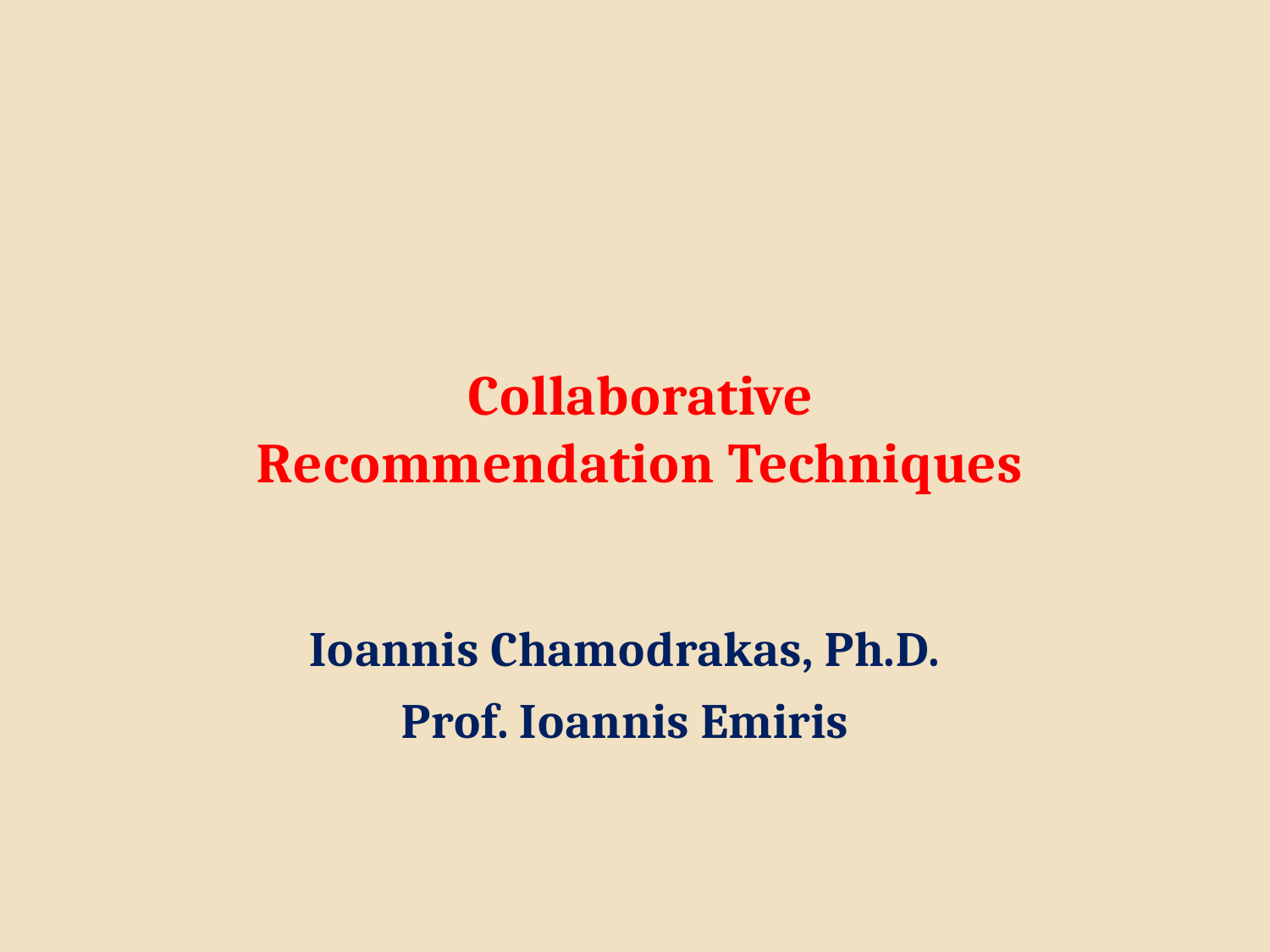

Collaborative
Recommendation Techniques

Ioannis Chamodrakas, Ph.D.
Prof. Ioannis Emiris